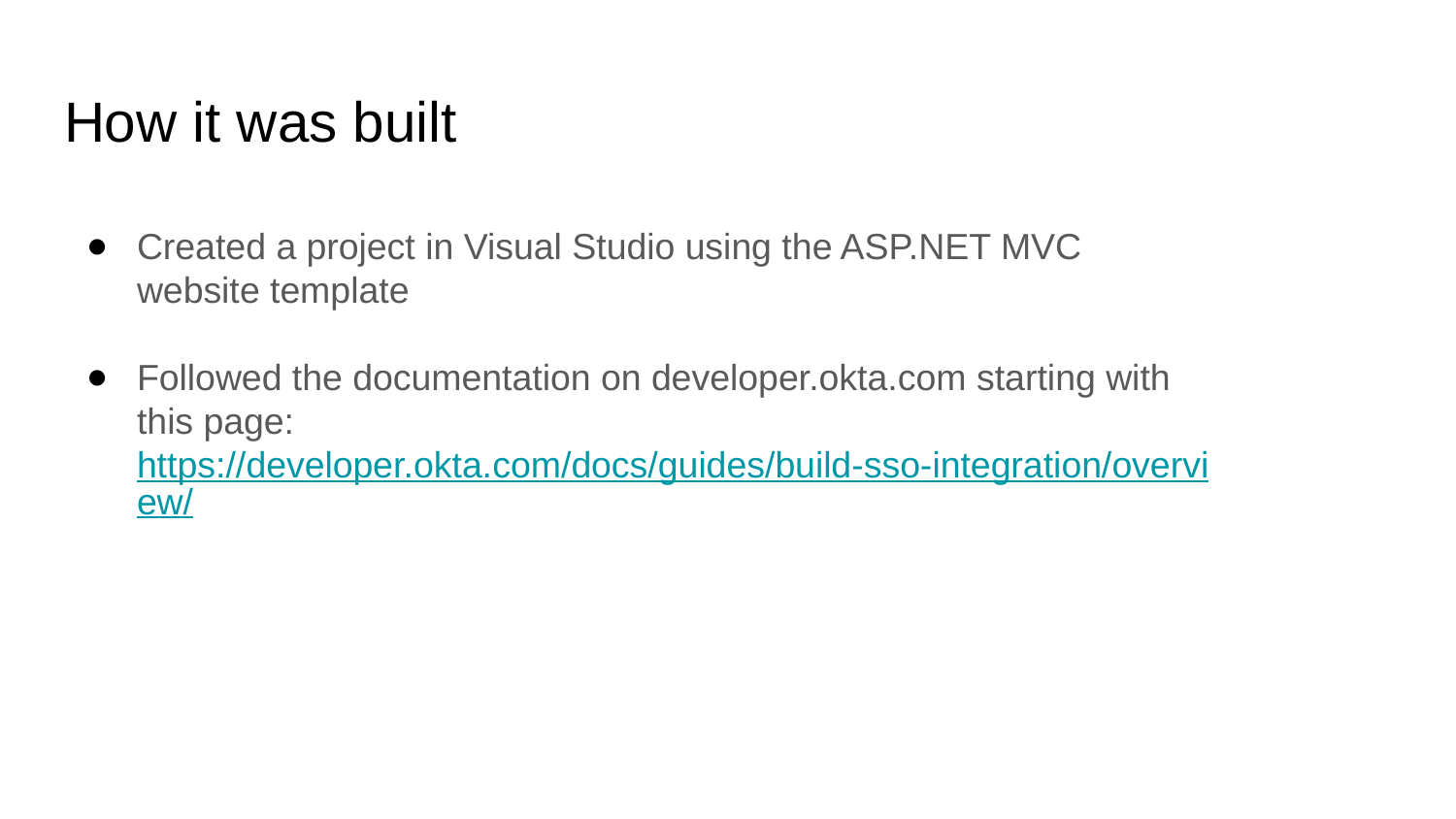

# How it was built
Created a project in Visual Studio using the ASP.NET MVC website template

Followed the documentation on developer.okta.com starting with this page: https://developer.okta.com/docs/guides/build-sso-integration/overview/